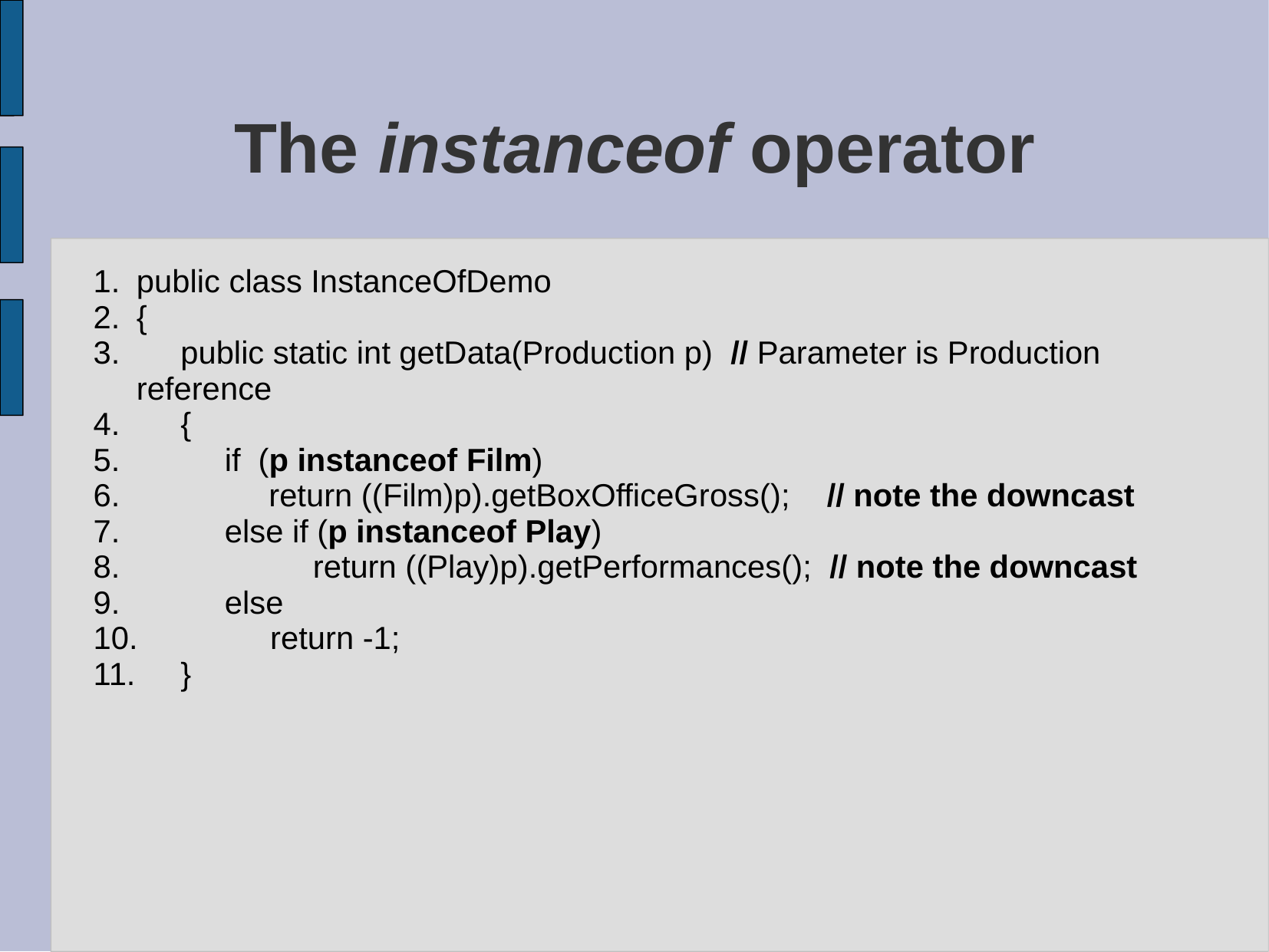

# The instanceof operator
public class InstanceOfDemo
{
     public static int getData(Production p)  // Parameter is Production reference
     {
          if  (p instanceof Film)
               return ((Film)p).getBoxOfficeGross();  	// note the downcast
          else if (p instanceof Play)
                    return ((Play)p).getPerformances();  // note the downcast
          else
               return -1;
     }